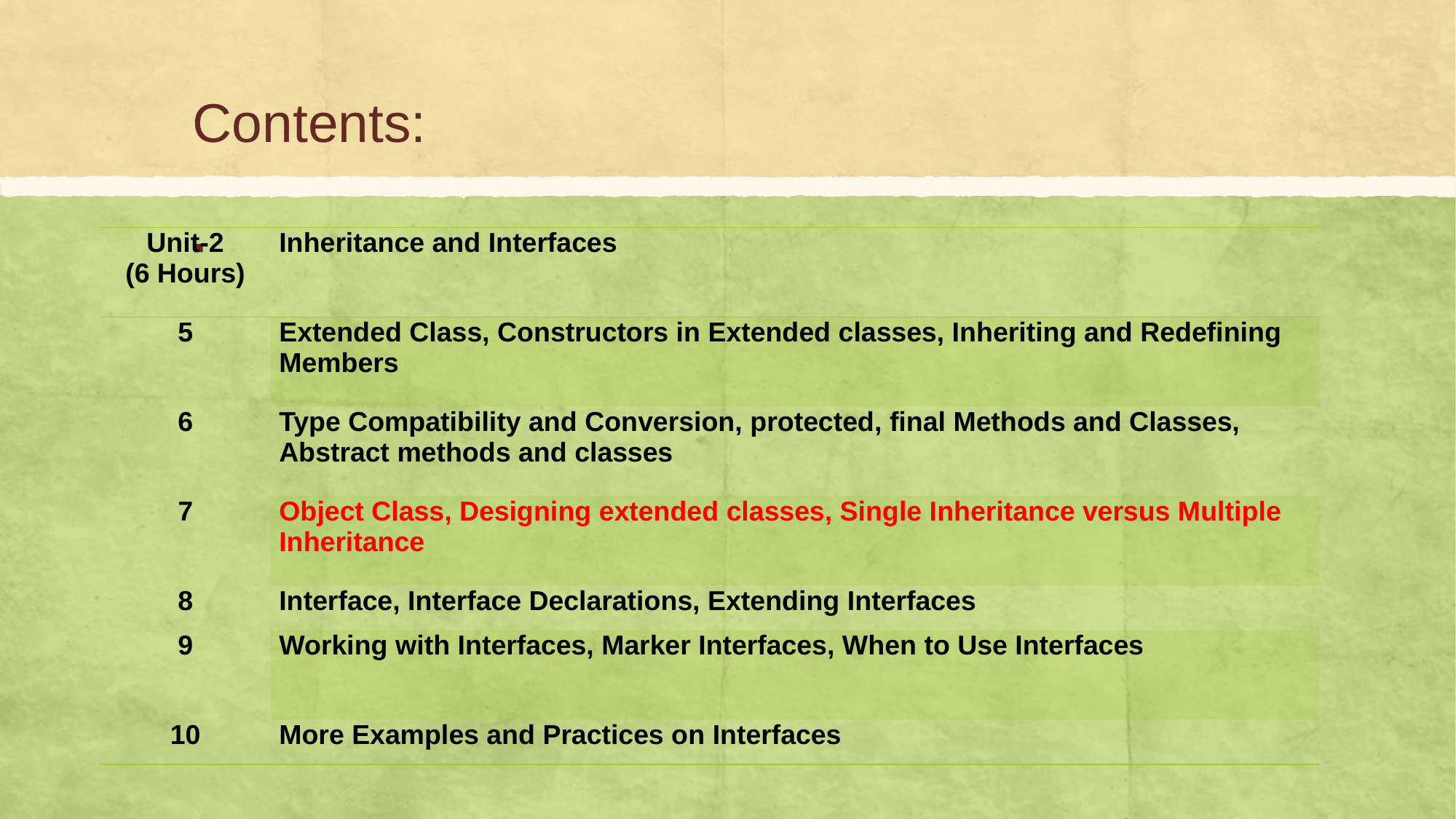

# Contents:
| Unit-2 (6 Hours) | Inheritance and Interfaces |
| --- | --- |
| 5 | Extended Class, Constructors in Extended classes, Inheriting and Redefining Members |
| 6 | Type Compatibility and Conversion, protected, final Methods and Classes, Abstract methods and classes |
| 7 | Object Class, Designing extended classes, Single Inheritance versus Multiple Inheritance |
| 8 | Interface, Interface Declarations, Extending Interfaces |
| 9 | Working with Interfaces, Marker Interfaces, When to Use Interfaces |
| 10 | More Examples and Practices on Interfaces |